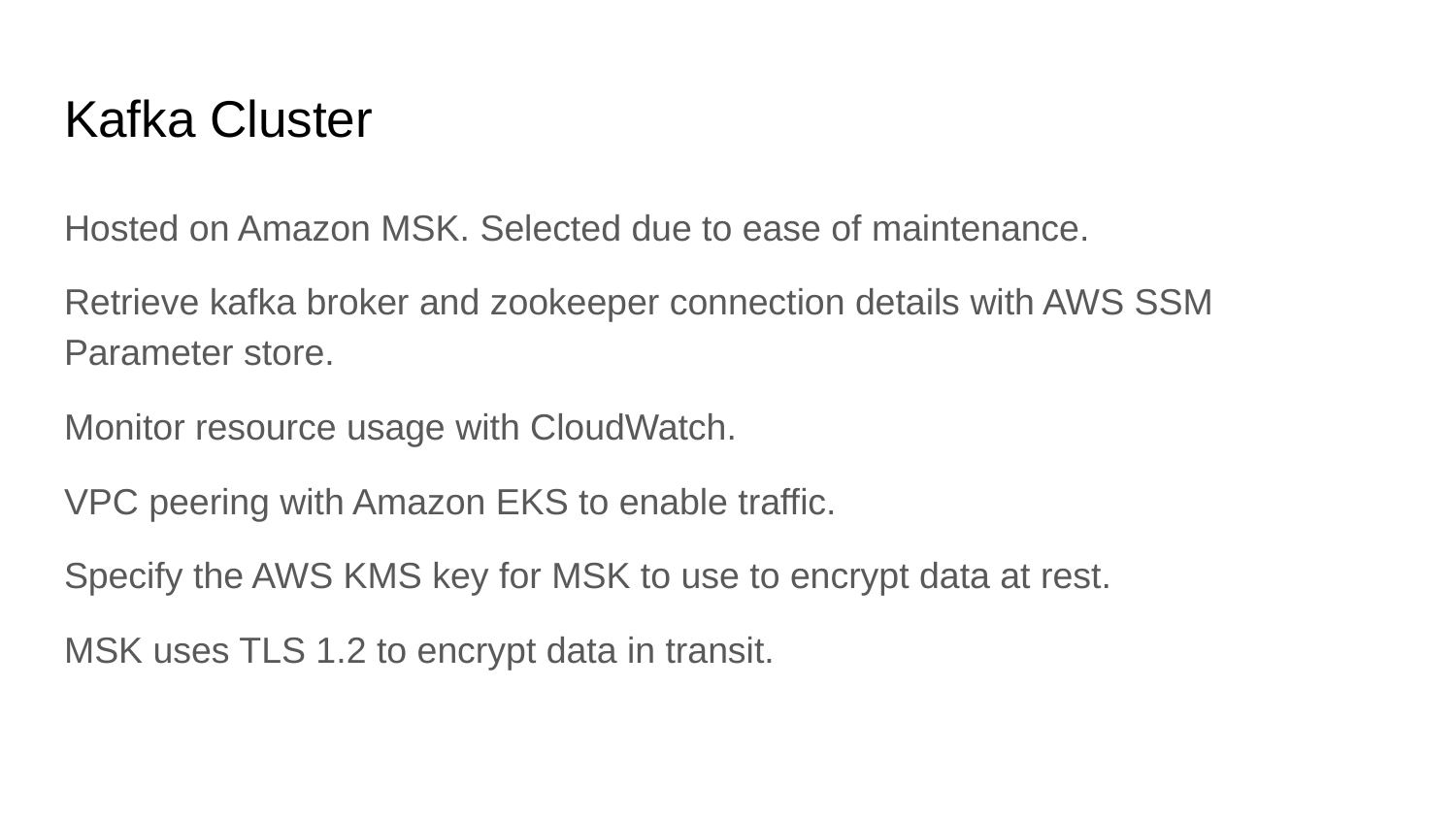

# Kafka Cluster
Hosted on Amazon MSK. Selected due to ease of maintenance.
Retrieve kafka broker and zookeeper connection details with AWS SSM Parameter store.
Monitor resource usage with CloudWatch.
VPC peering with Amazon EKS to enable traffic.
Specify the AWS KMS key for MSK to use to encrypt data at rest.
MSK uses TLS 1.2 to encrypt data in transit.